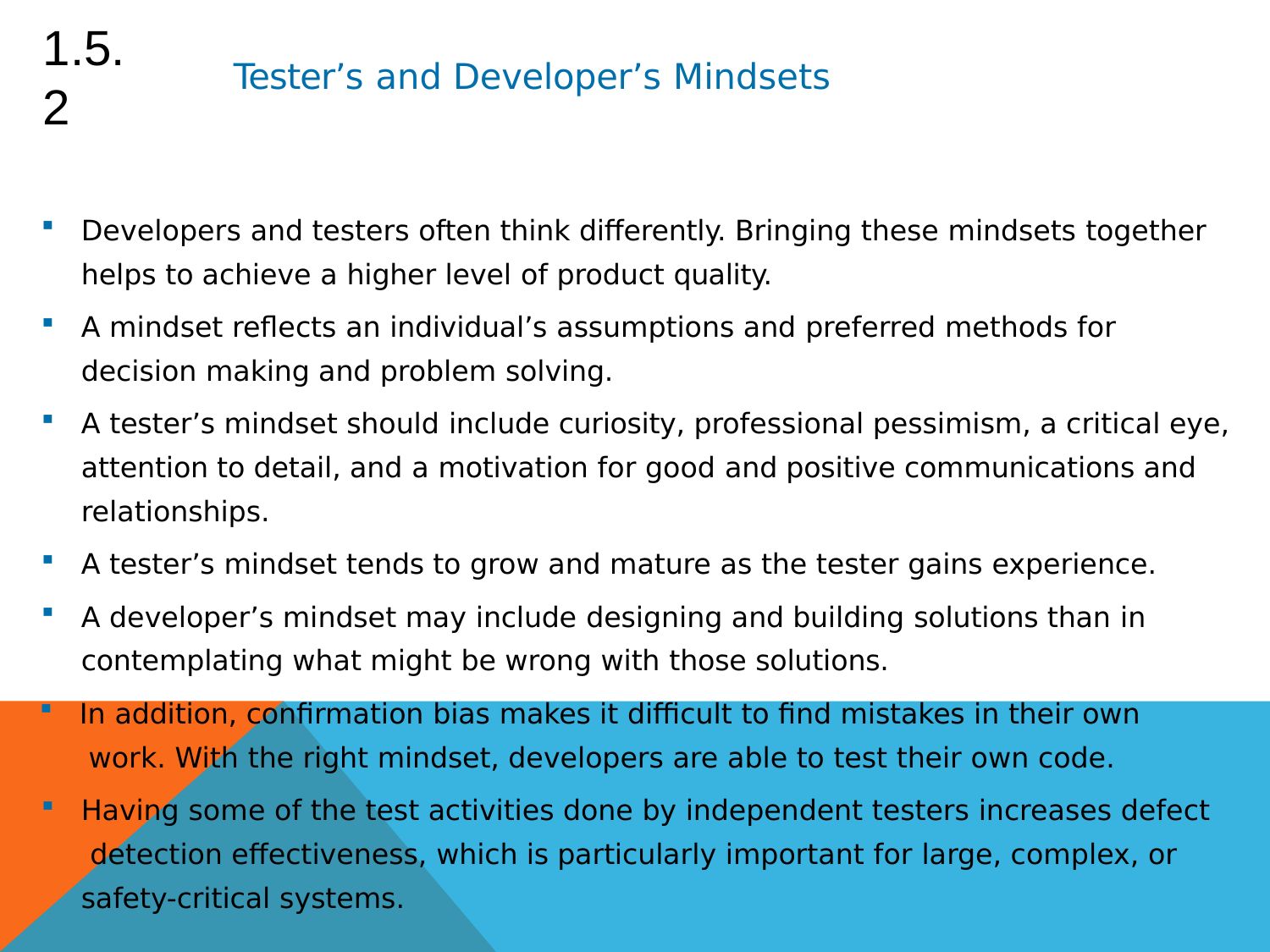

# 1.5.2
Tester’s and Developer’s Mindsets
Developers and testers often think differently. Bringing these mindsets together  helps to achieve a higher level of product quality.
A mindset reflects an individual’s assumptions and preferred methods for
decision making and problem solving.
A tester’s mindset should include curiosity, professional pessimism, a critical eye,  attention to detail, and a motivation for good and positive communications and  relationships.
A tester’s mindset tends to grow and mature as the tester gains experience.
A developer’s mindset may include designing and building solutions than in
contemplating what might be wrong with those solutions.
In addition, confirmation bias makes it difficult to find mistakes in their own
work. With the right mindset, developers are able to test their own code.
Having some of the test activities done by independent testers increases defect  detection effectiveness, which is particularly important for large, complex, or  safety-critical systems.